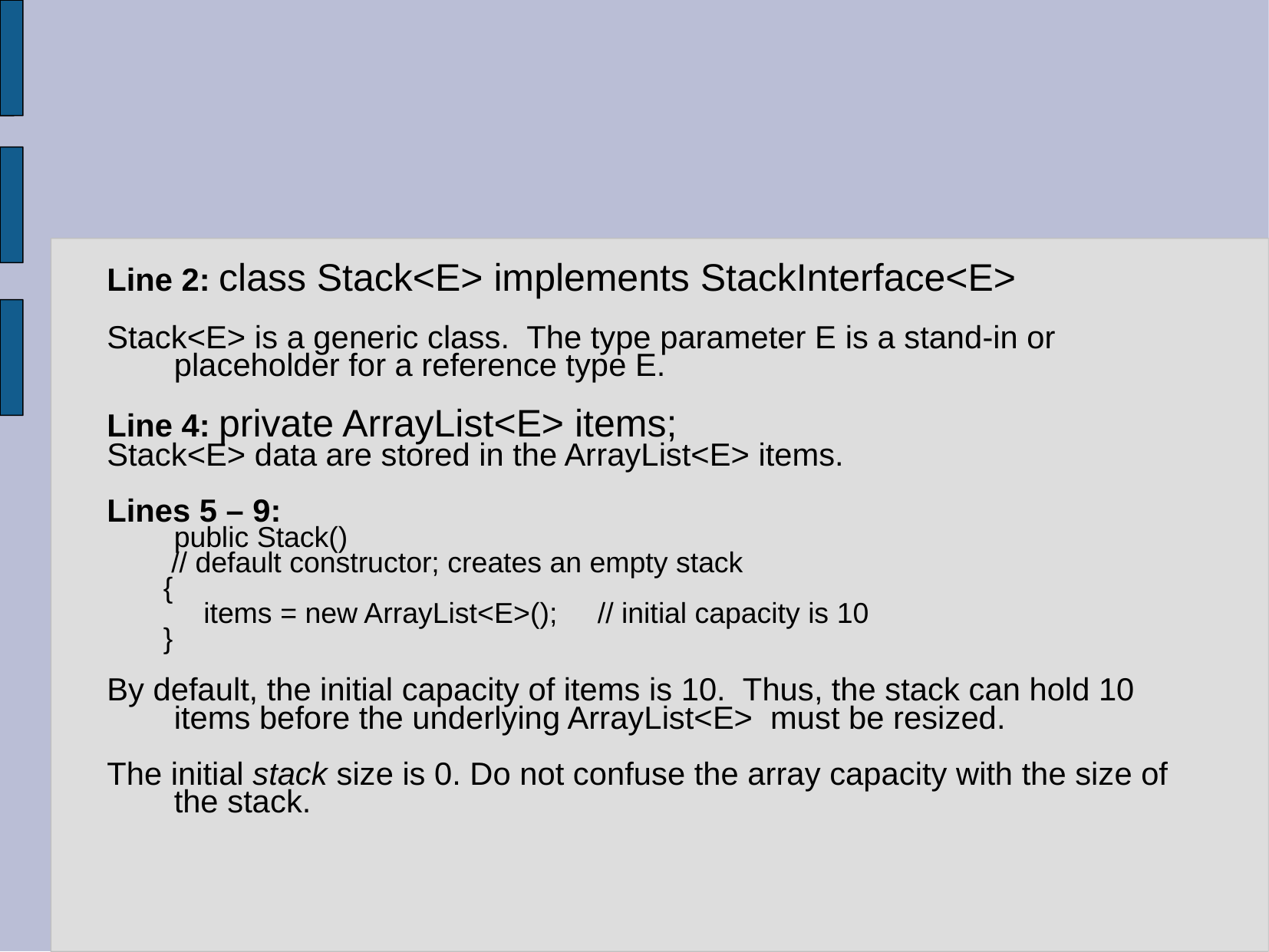

#
Line 2: class Stack<E> implements StackInterface<E>

Stack<E> is a generic class.  The type parameter E is a stand-in or placeholder for a reference type E.

Line 4: private ArrayList<E> items;
Stack<E> data are stored in the ArrayList<E> items.
Lines 5 – 9:
public Stack()
        // default constructor; creates an empty stack
       {
            items = new ArrayList<E>();     // initial capacity is 10
       }

By default, the initial capacity of items is 10.  Thus, the stack can hold 10 items before the underlying ArrayList<E>  must be resized.

The initial stack size is 0. Do not confuse the array capacity with the size of the stack.